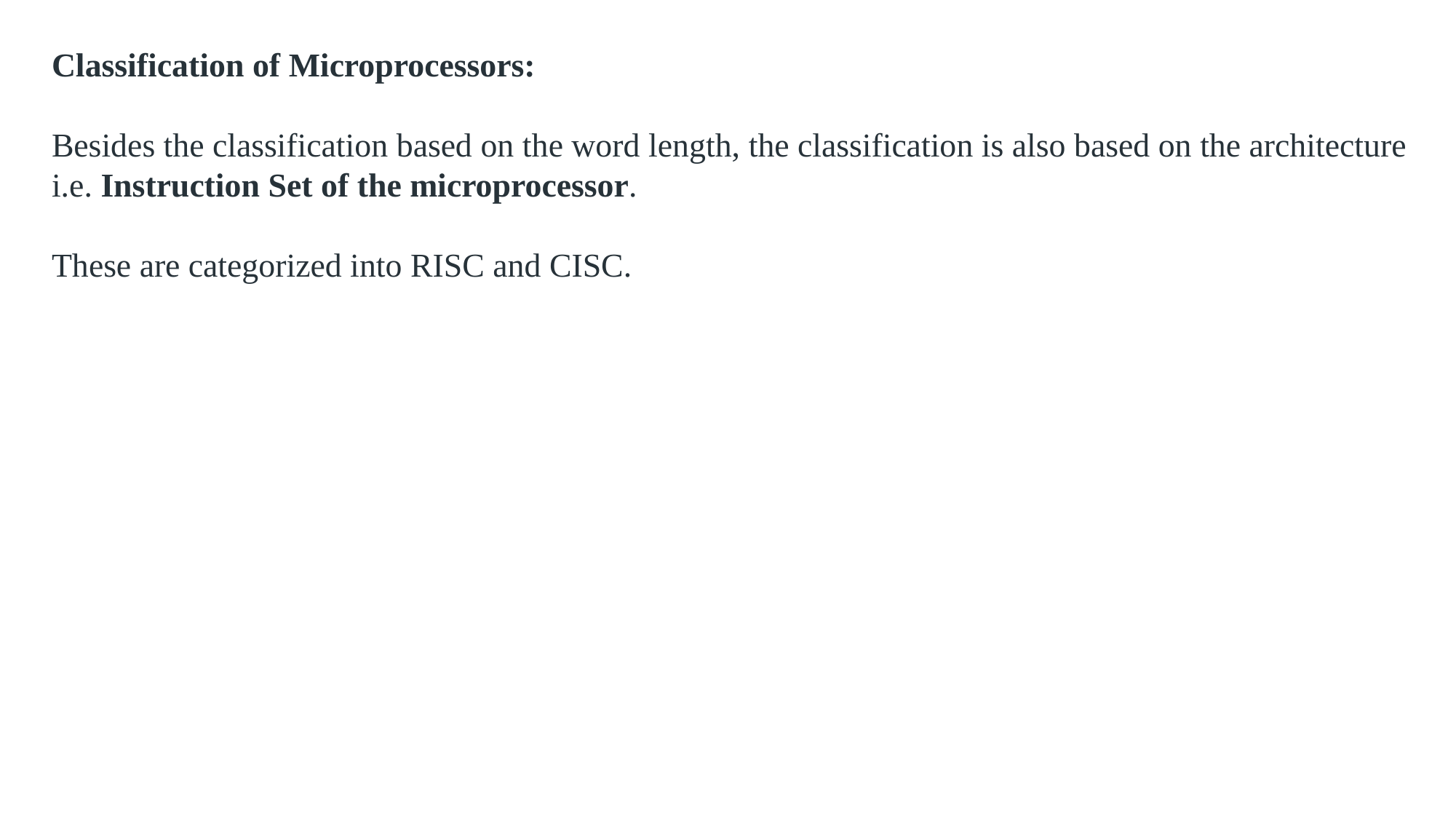

Classification of Microprocessors:
Besides the classification based on the word length, the classification is also based on the architecture i.e. Instruction Set of the microprocessor.

These are categorized into RISC and CISC.